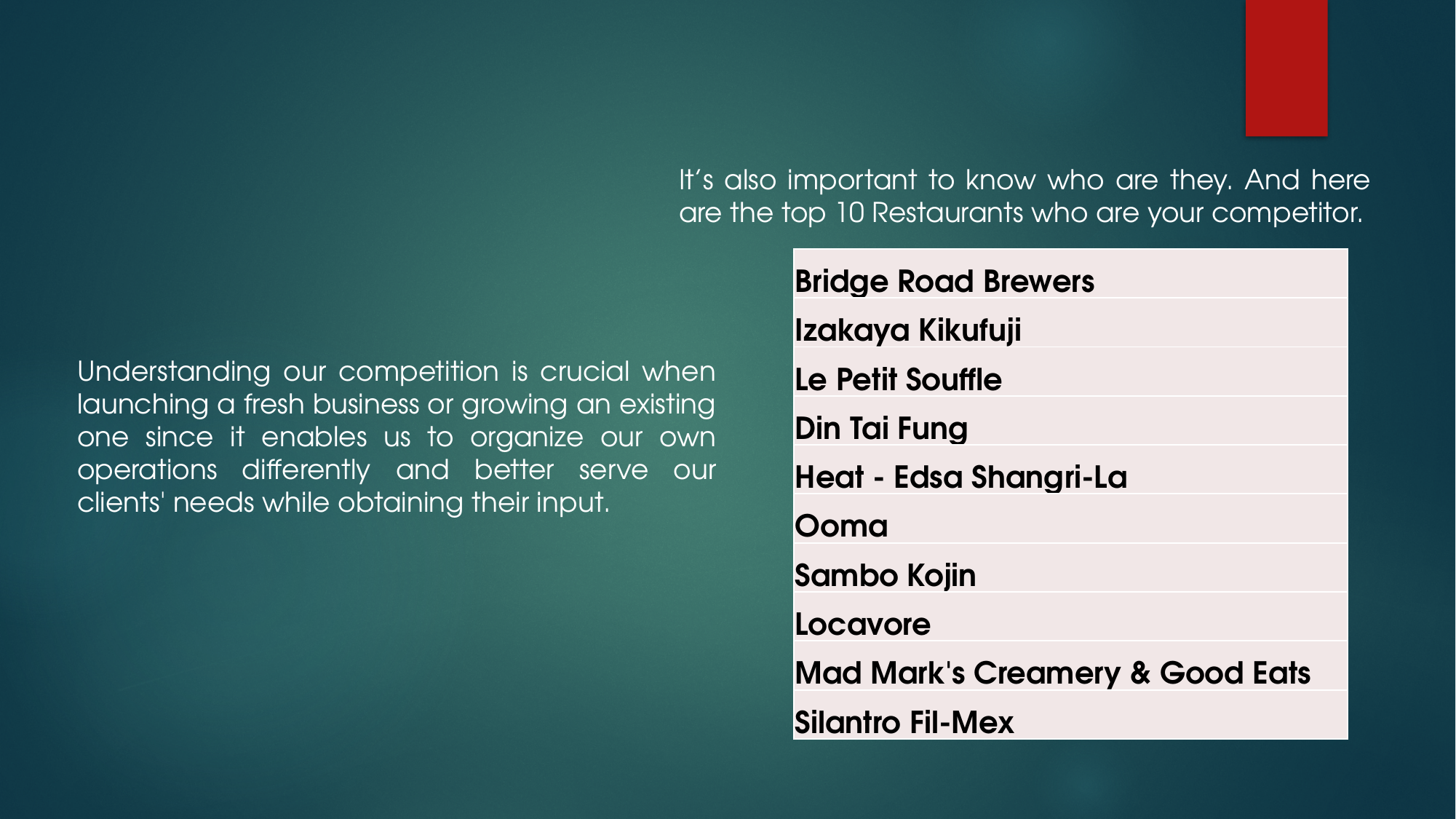

It’s also important to know who are they. And here are the top 10 Restaurants who are your competitor.
| Bridge Road Brewers |
| --- |
| Izakaya Kikufuji |
| Le Petit Souffle |
| Din Tai Fung |
| Heat - Edsa Shangri-La |
| Ooma |
| Sambo Kojin |
| Locavore |
| Mad Mark's Creamery & Good Eats |
| Silantro Fil-Mex |
Understanding our competition is crucial when launching a fresh business or growing an existing one since it enables us to organize our own operations differently and better serve our clients' needs while obtaining their input.